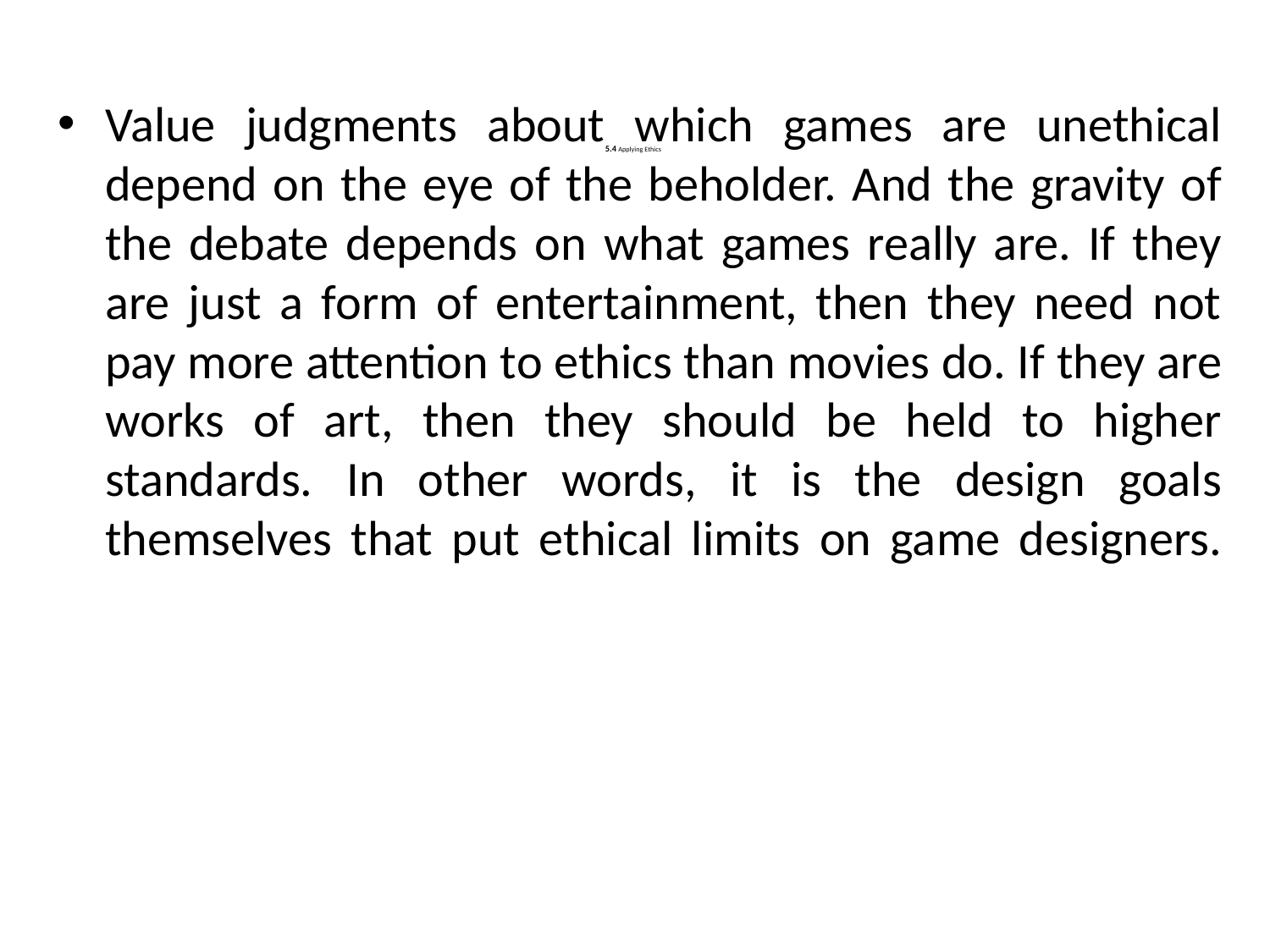

Value judgments about which games are unethical depend on the eye of the beholder. And the gravity of the debate depends on what games really are. If they are just a form of entertainment, then they need not pay more attention to ethics than movies do. If they are works of art, then they should be held to higher standards. In other words, it is the design goals themselves that put ethical limits on game designers.

# 5.4 Applying Ethics